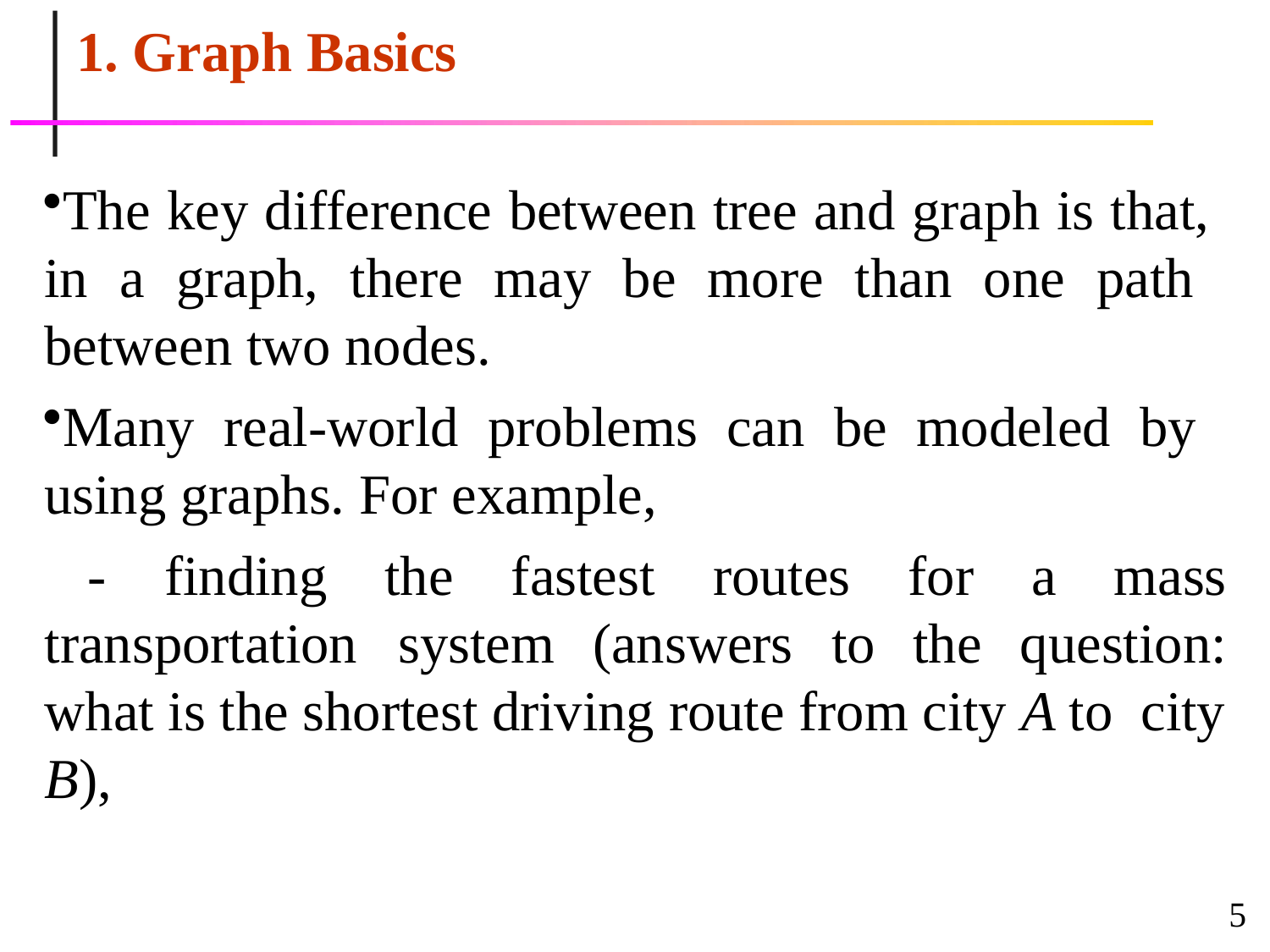

# 1. Graph Basics
The key difference between tree and graph is that,  in a graph, there may be more than one path  between two nodes.
Many real-world problems can be modeled by  using graphs. For example,
-	finding	the	fastest	routes	for	a	mass
the	question:
transportation	system	(answers	to
what is the shortest driving route from city A to city
B),
5